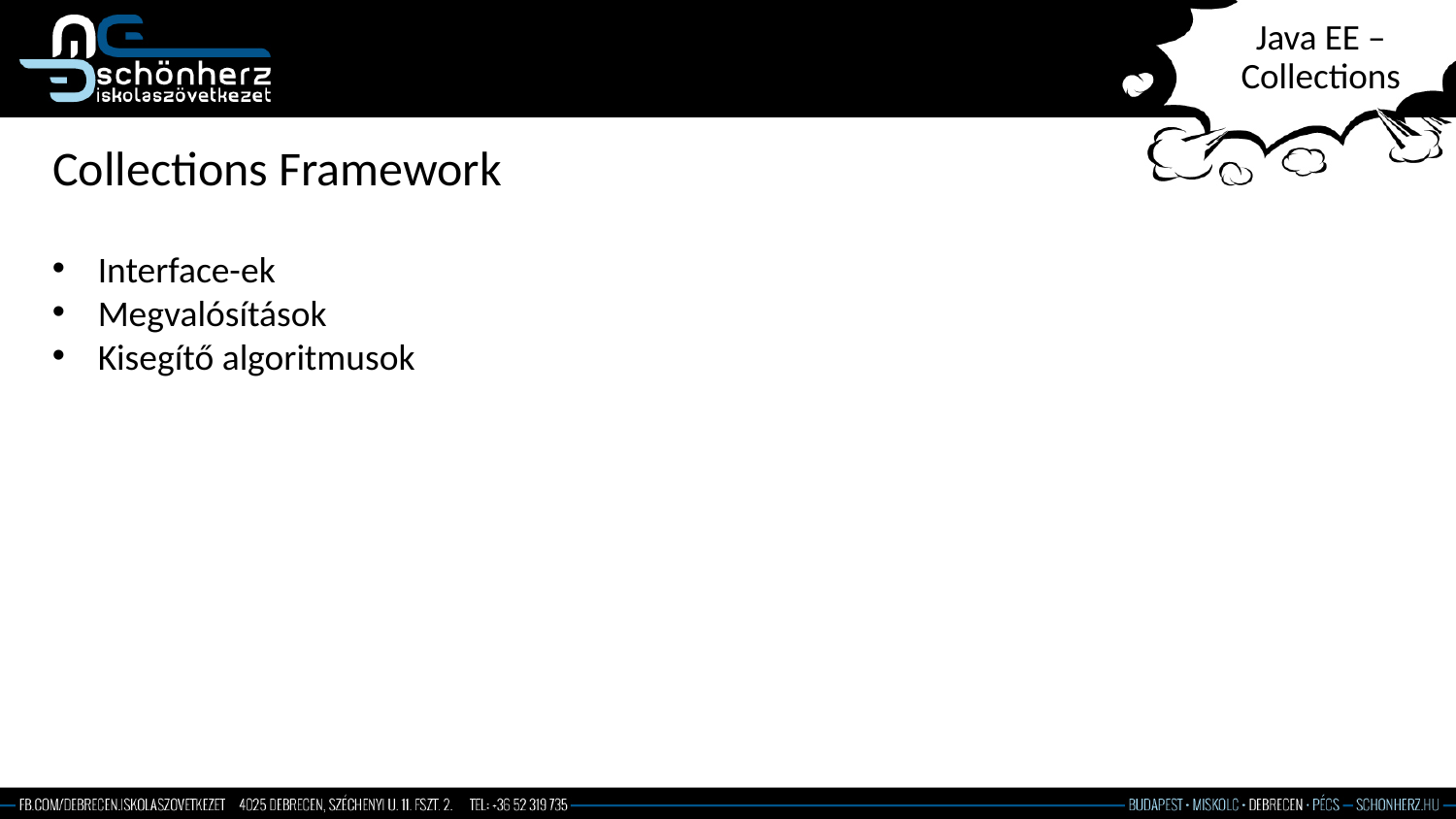

# Java EE – Collections
Collections Framework
Interface-ek
Megvalósítások
Kisegítő algoritmusok